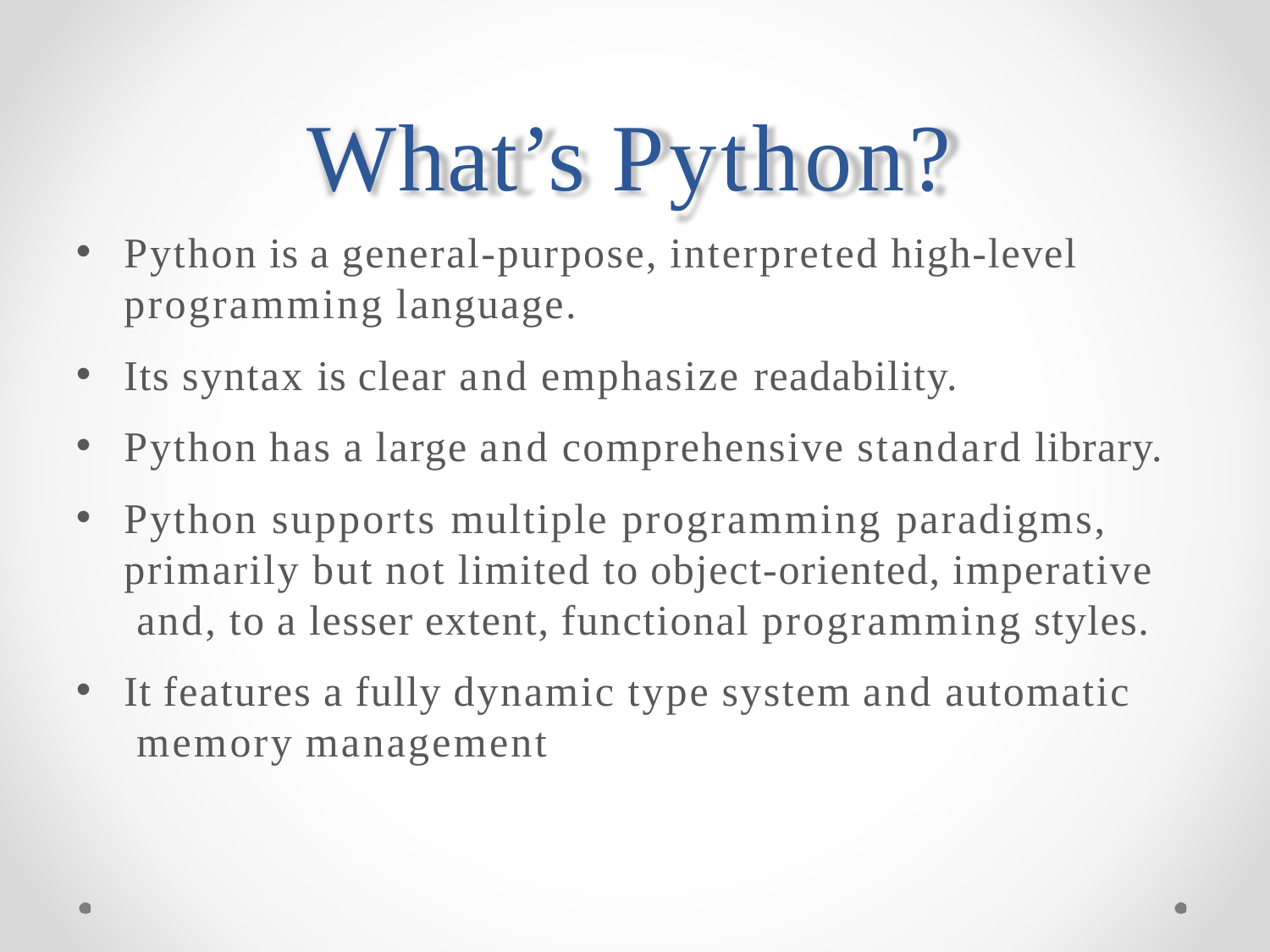

# What’s Python?
Python is a general-purpose, interpreted high-level
programming language.
Its syntax is clear and emphasize readability.
Python has a large and comprehensive standard library.
Python supports multiple programming paradigms,  primarily but not limited to object-oriented, imperative  and, to a lesser extent, functional programming styles.
It features a fully dynamic type system and automatic  memory management